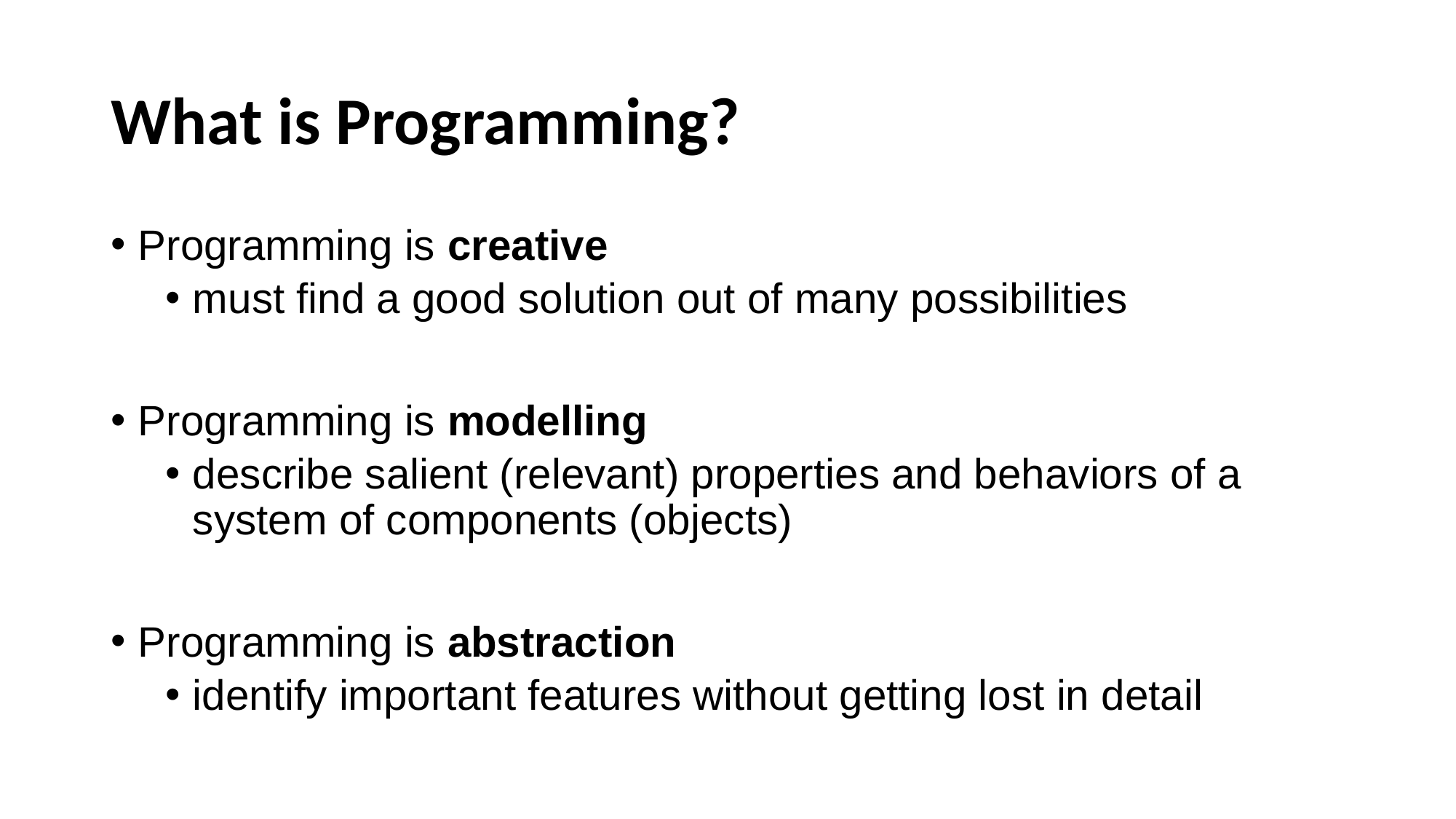

# What is Programming?
Programming is creative
must find a good solution out of many possibilities

Programming is modelling
describe salient (relevant) properties and behaviors of a system of components (objects)

Programming is abstraction
identify important features without getting lost in detail